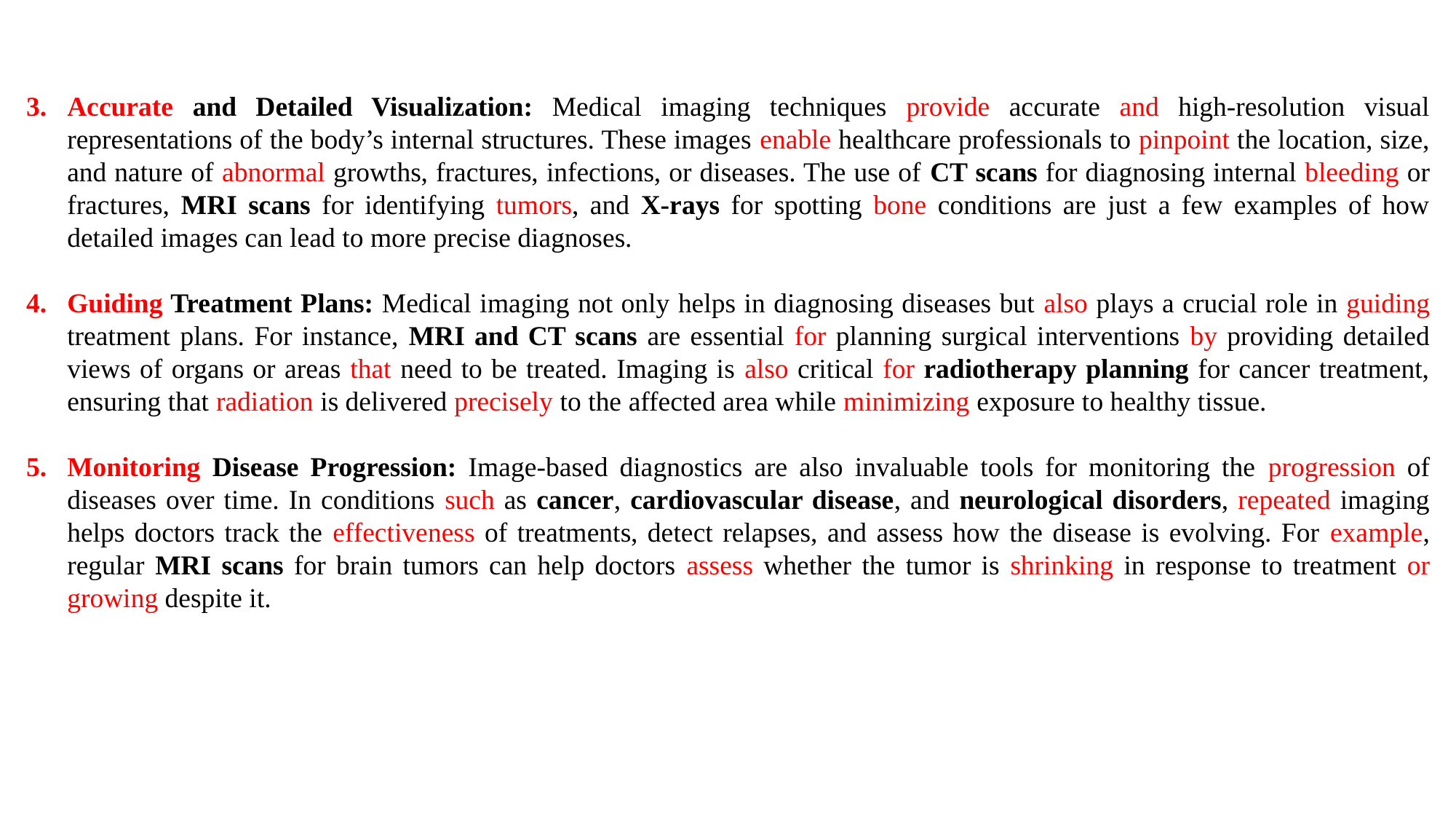

Accurate and Detailed Visualization: Medical imaging techniques provide accurate and high-resolution visual representations of the body’s internal structures. These images enable healthcare professionals to pinpoint the location, size, and nature of abnormal growths, fractures, infections, or diseases. The use of CT scans for diagnosing internal bleeding or fractures, MRI scans for identifying tumors, and X-rays for spotting bone conditions are just a few examples of how detailed images can lead to more precise diagnoses.

Guiding Treatment Plans: Medical imaging not only helps in diagnosing diseases but also plays a crucial role in guiding treatment plans. For instance, MRI and CT scans are essential for planning surgical interventions by providing detailed views of organs or areas that need to be treated. Imaging is also critical for radiotherapy planning for cancer treatment, ensuring that radiation is delivered precisely to the affected area while minimizing exposure to healthy tissue.

Monitoring Disease Progression: Image-based diagnostics are also invaluable tools for monitoring the progression of diseases over time. In conditions such as cancer, cardiovascular disease, and neurological disorders, repeated imaging helps doctors track the effectiveness of treatments, detect relapses, and assess how the disease is evolving. For example, regular MRI scans for brain tumors can help doctors assess whether the tumor is shrinking in response to treatment or growing despite it.